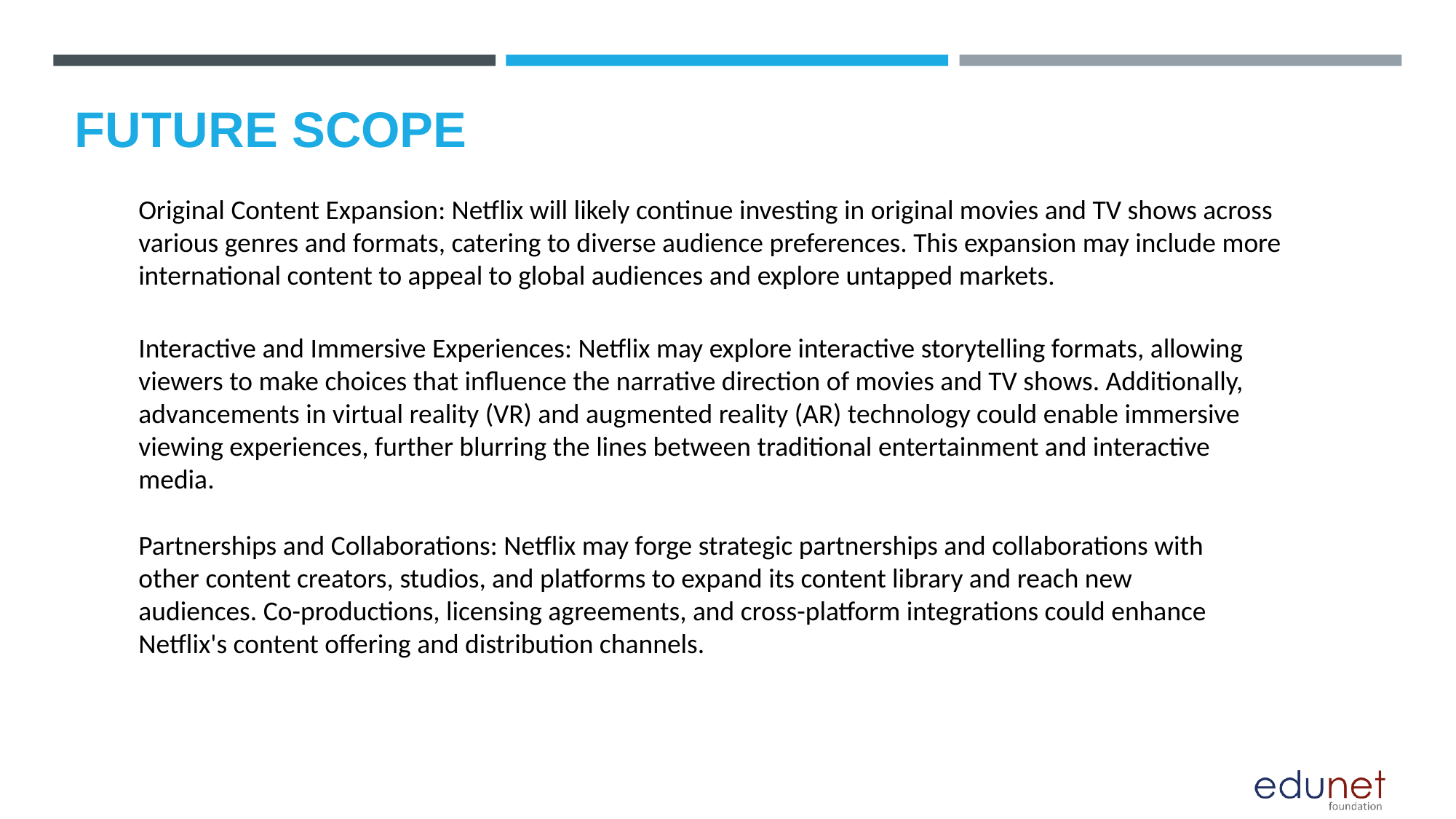

# FUTURE SCOPE
Original Content Expansion: Netflix will likely continue investing in original movies and TV shows across various genres and formats, catering to diverse audience preferences. This expansion may include more international content to appeal to global audiences and explore untapped markets.
Interactive and Immersive Experiences: Netflix may explore interactive storytelling formats, allowing viewers to make choices that influence the narrative direction of movies and TV shows. Additionally, advancements in virtual reality (VR) and augmented reality (AR) technology could enable immersive viewing experiences, further blurring the lines between traditional entertainment and interactive media.
Partnerships and Collaborations: Netflix may forge strategic partnerships and collaborations with other content creators, studios, and platforms to expand its content library and reach new audiences. Co-productions, licensing agreements, and cross-platform integrations could enhance Netflix's content offering and distribution channels.